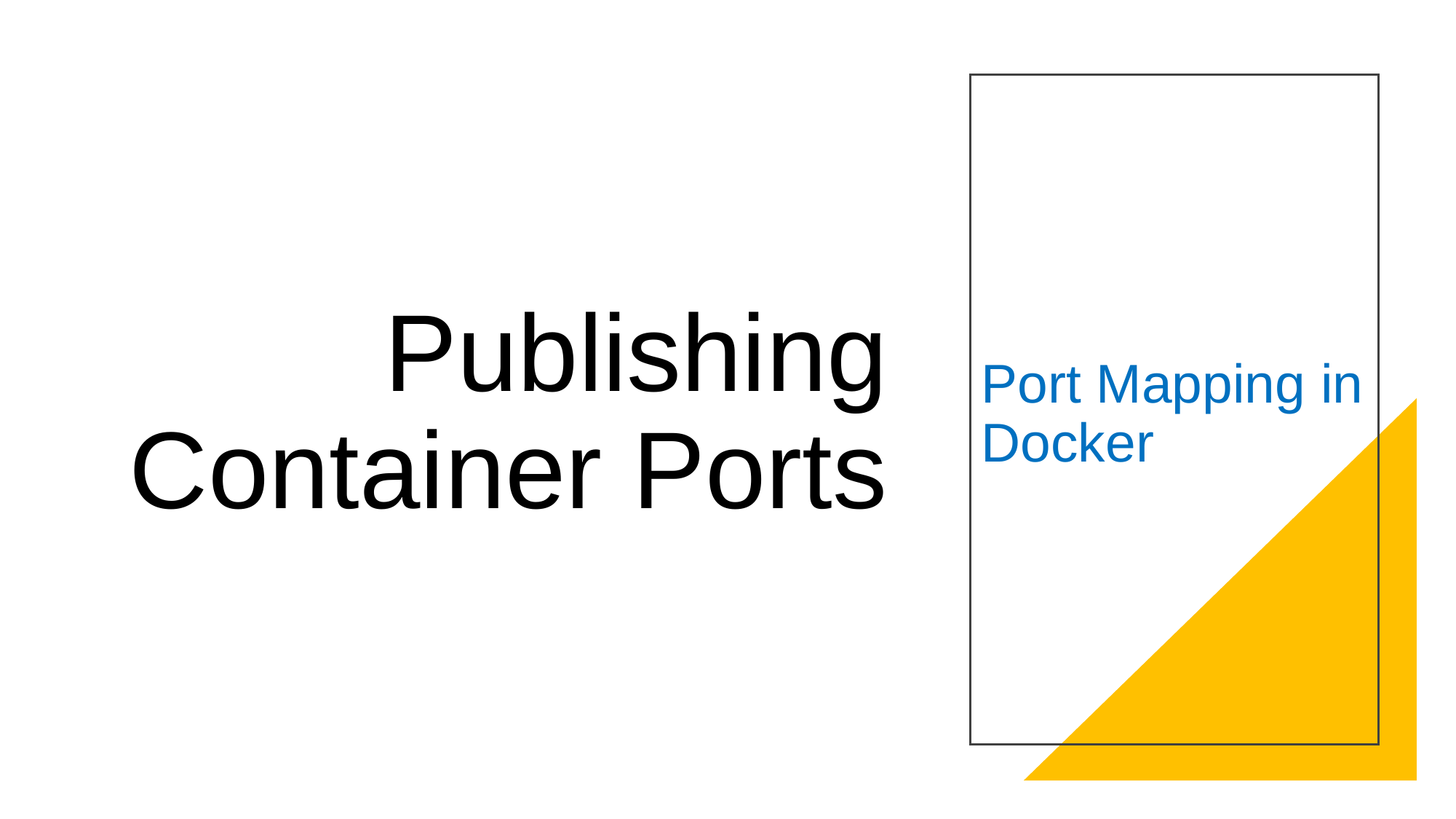

# Publishing Container Ports
Port Mapping in Docker